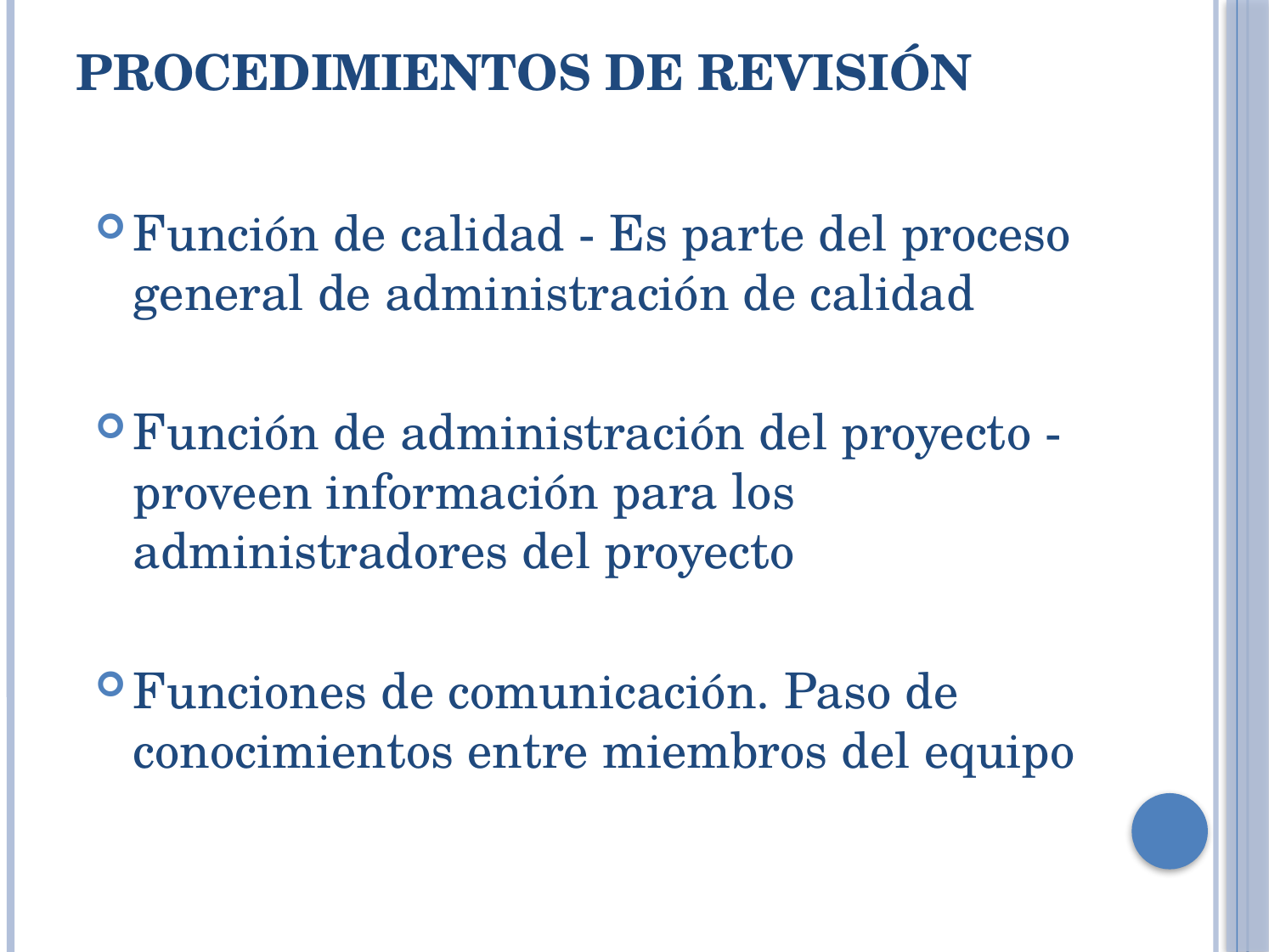

# Procedimientos de Revisión
Función de calidad - Es parte del proceso general de administración de calidad

Función de administración del proyecto - proveen información para los administradores del proyecto

Funciones de comunicación. Paso de conocimientos entre miembros del equipo